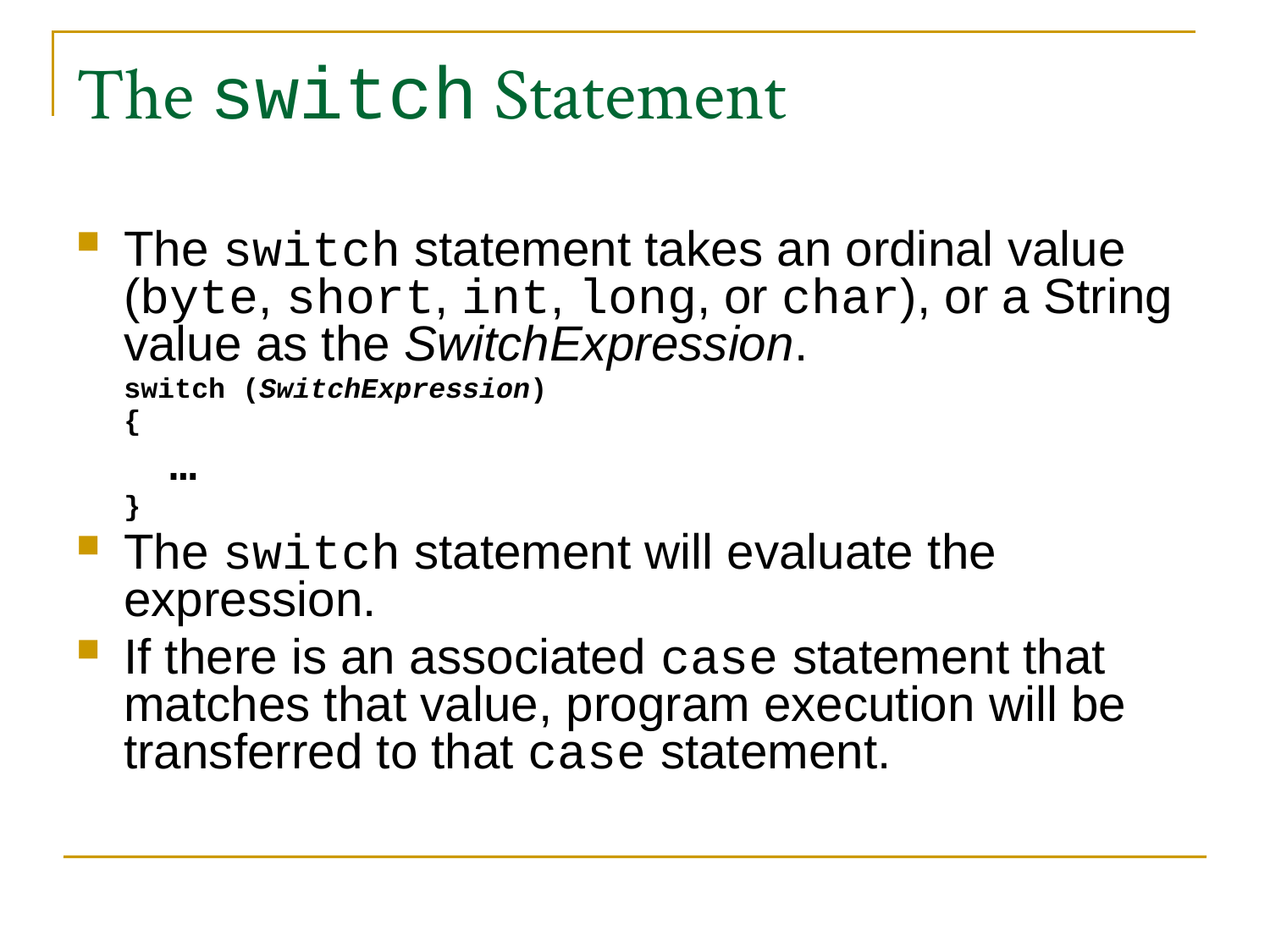

# The switch Statement
The switch statement takes an ordinal value (byte, short, int, long, or char), or a String value as the SwitchExpression.
switch (SwitchExpression)
{
	…
}
The switch statement will evaluate the expression.
If there is an associated case statement that matches that value, program execution will be transferred to that case statement.